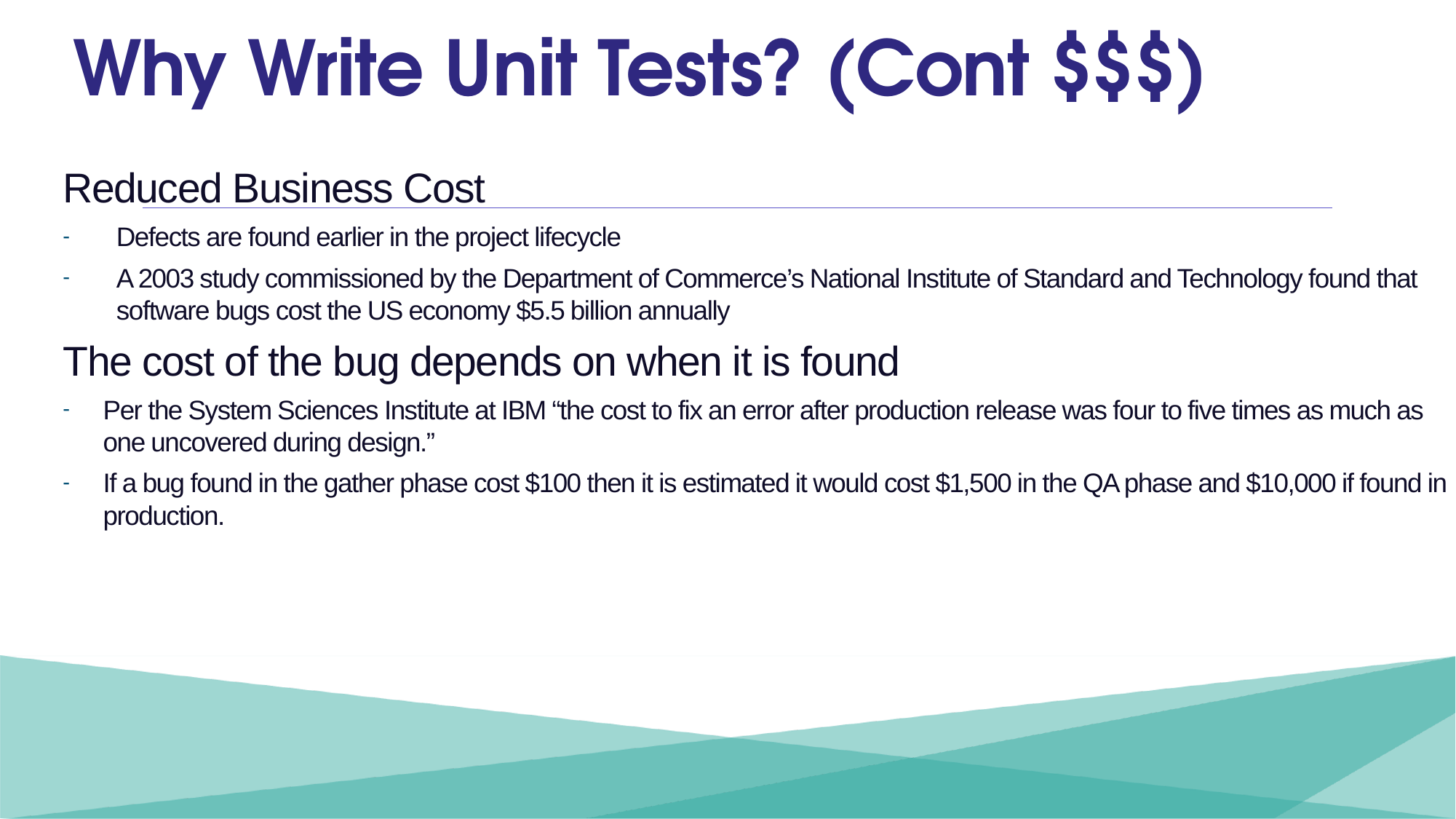

# Why Write Unit Tests? (Cont $$$)
Reduced Business Cost
Defects are found earlier in the project lifecycle
A 2003 study commissioned by the Department of Commerce’s National Institute of Standard and Technology found that software bugs cost the US economy $5.5 billion annually
The cost of the bug depends on when it is found
Per the System Sciences Institute at IBM “the cost to fix an error after production release was four to five times as much as one uncovered during design.”
If a bug found in the gather phase cost $100 then it is estimated it would cost $1,500 in the QA phase and $10,000 if found in production.